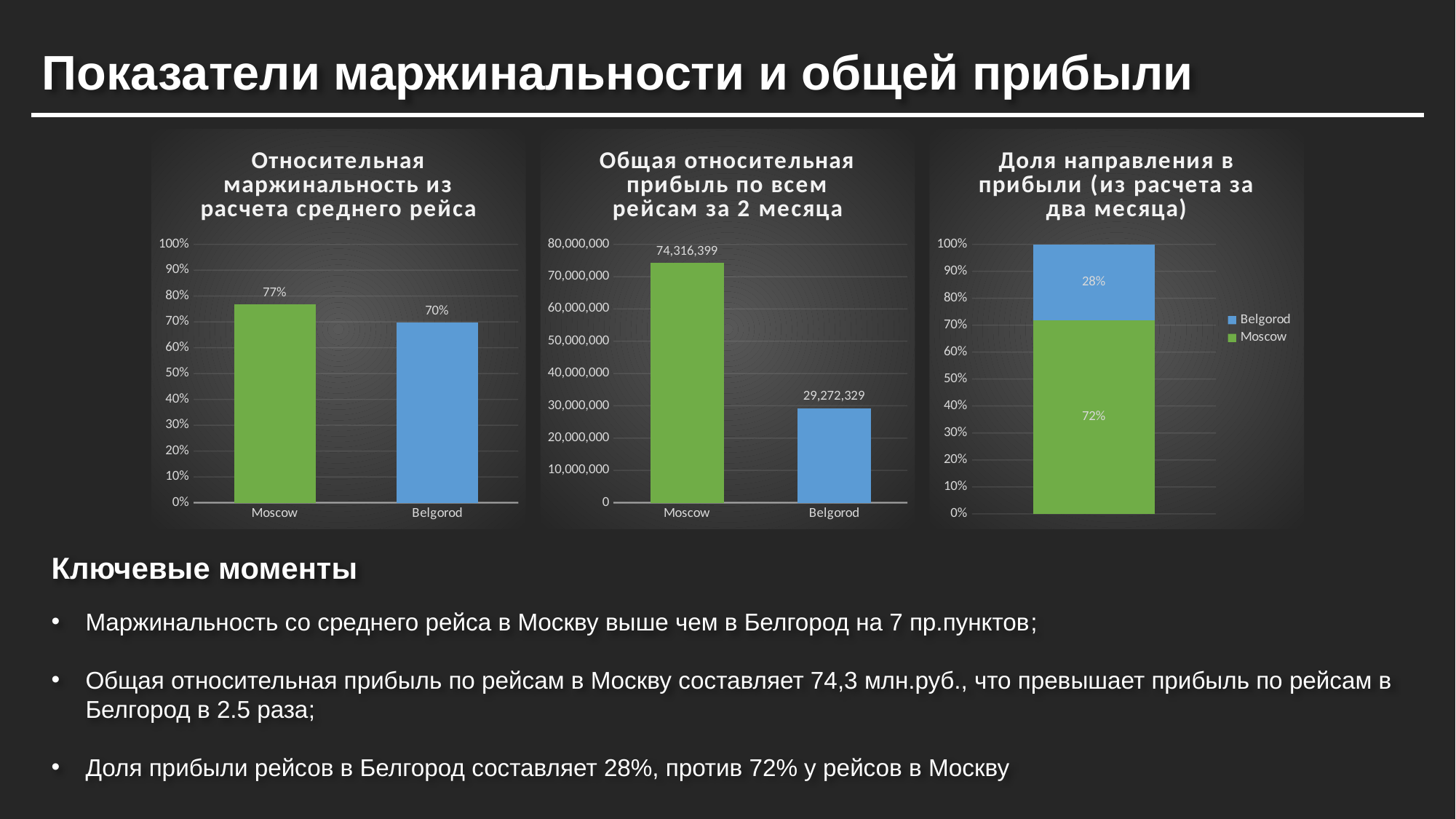

Показатели маржинальности и общей прибыли

### Chart: Доля направления в прибыли (из расчета за два месяца)

| Category | Moscow | Belgorod |
|---|---|---|

### Chart: Относительная маржинальность из расчета среднего рейса

| Category |  |
|---|---|
| Moscow | 0.7668441408879534 |
| Belgorod | 0.6983619274432572 |

### Chart: Общая относительная прибыль по всем рейсам за 2 месяца

| Category |  |
|---|---|
| Moscow | 74316399.38173334 |
| Belgorod | 29272329.04213334 |
Ключевые моменты

Маржинальность со среднего рейса в Москву выше чем в Белгород на 7 пр.пунктов;

Общая относительная прибыль по рейсам в Москву составляет 74,3 млн.руб., что превышает прибыль по рейсам в Белгород в 2.5 раза;

Доля прибыли рейсов в Белгород составляет 28%, против 72% у рейсов в Москву